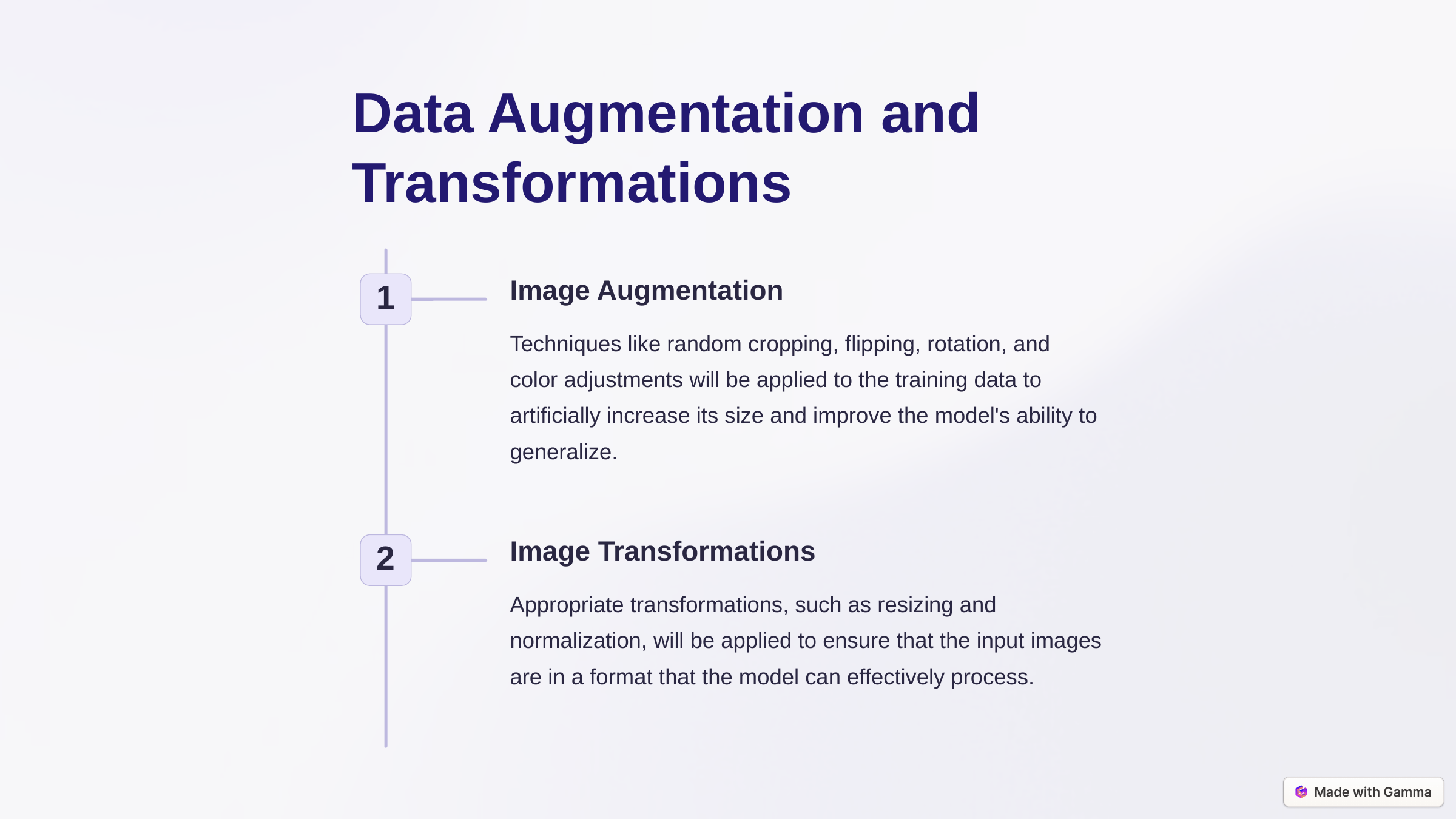

Data Augmentation and Transformations

Image Augmentation

1

Techniques like random cropping, flipping, rotation, and color adjustments will be applied to the training data to artificially increase its size and improve the model's ability to generalize.
Image Transformations

2

Appropriate transformations, such as resizing and normalization, will be applied to ensure that the input images are in a format that the model can effectively process.